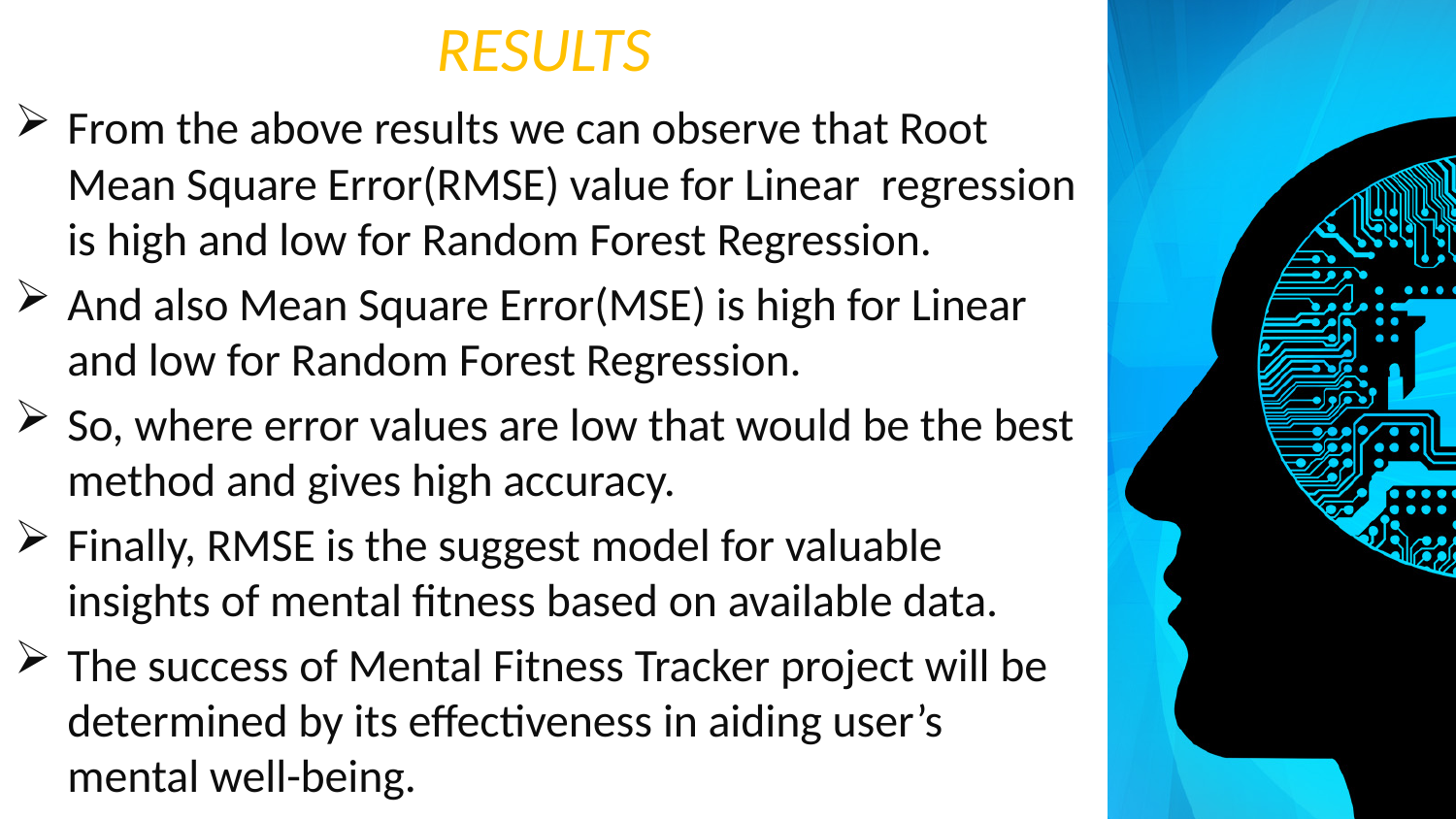

# RESULTS
From the above results we can observe that Root Mean Square Error(RMSE) value for Linear  regression is high and low for Random Forest Regression.
And also Mean Square Error(MSE) is high for Linear and low for Random Forest Regression.
So, where error values are low that would be the best method and gives high accuracy.
Finally, RMSE is the suggest model for valuable insights of mental fitness based on available data.
The success of Mental Fitness Tracker project will be determined by its effectiveness in aiding user’s mental well-being.